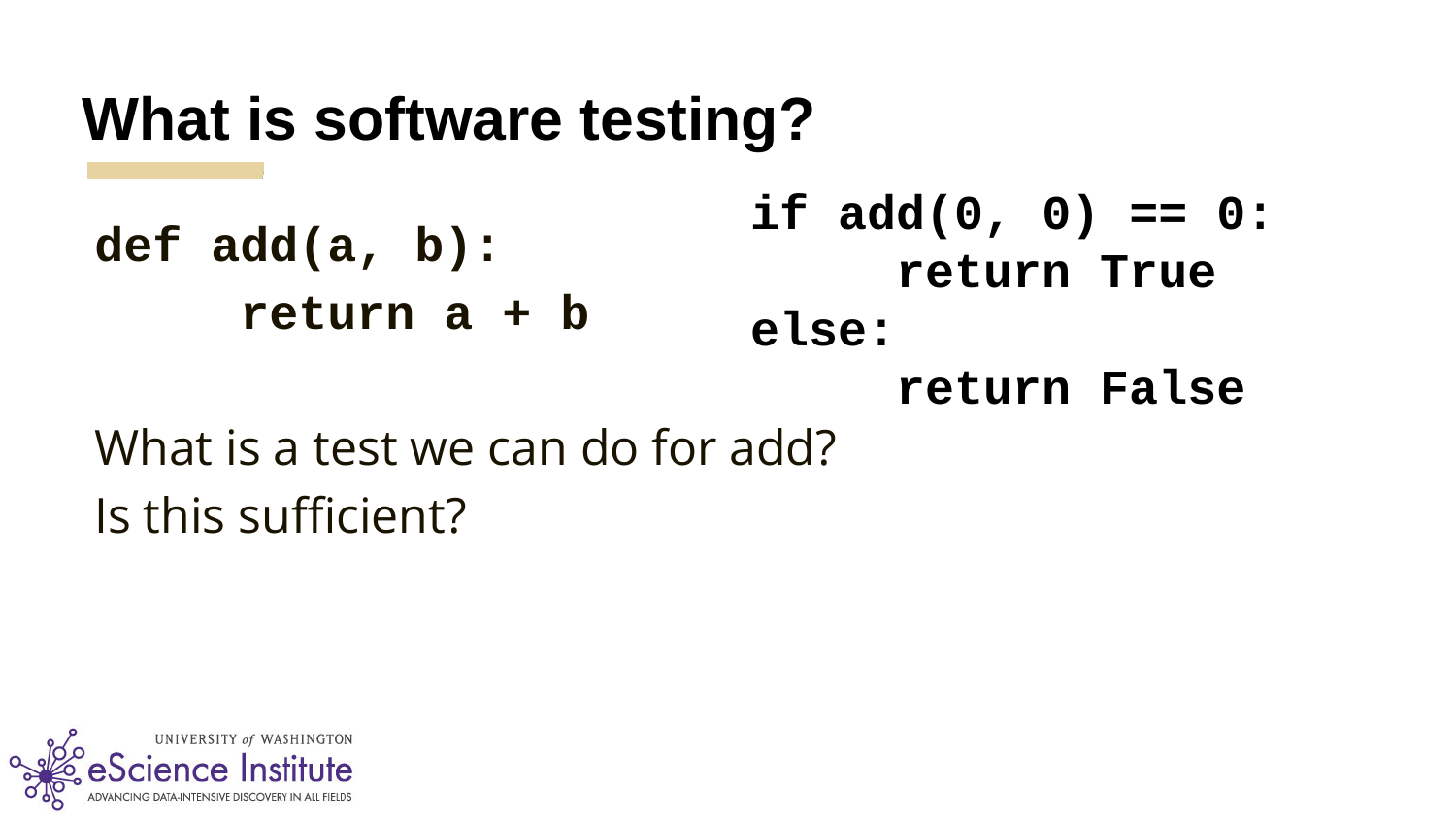

# What is software testing?
if add(0, 0) == 0:
	return True
else:
	return False
def add(a, b):
	return a + b

What is a test we can do for add?
Is this sufficient?